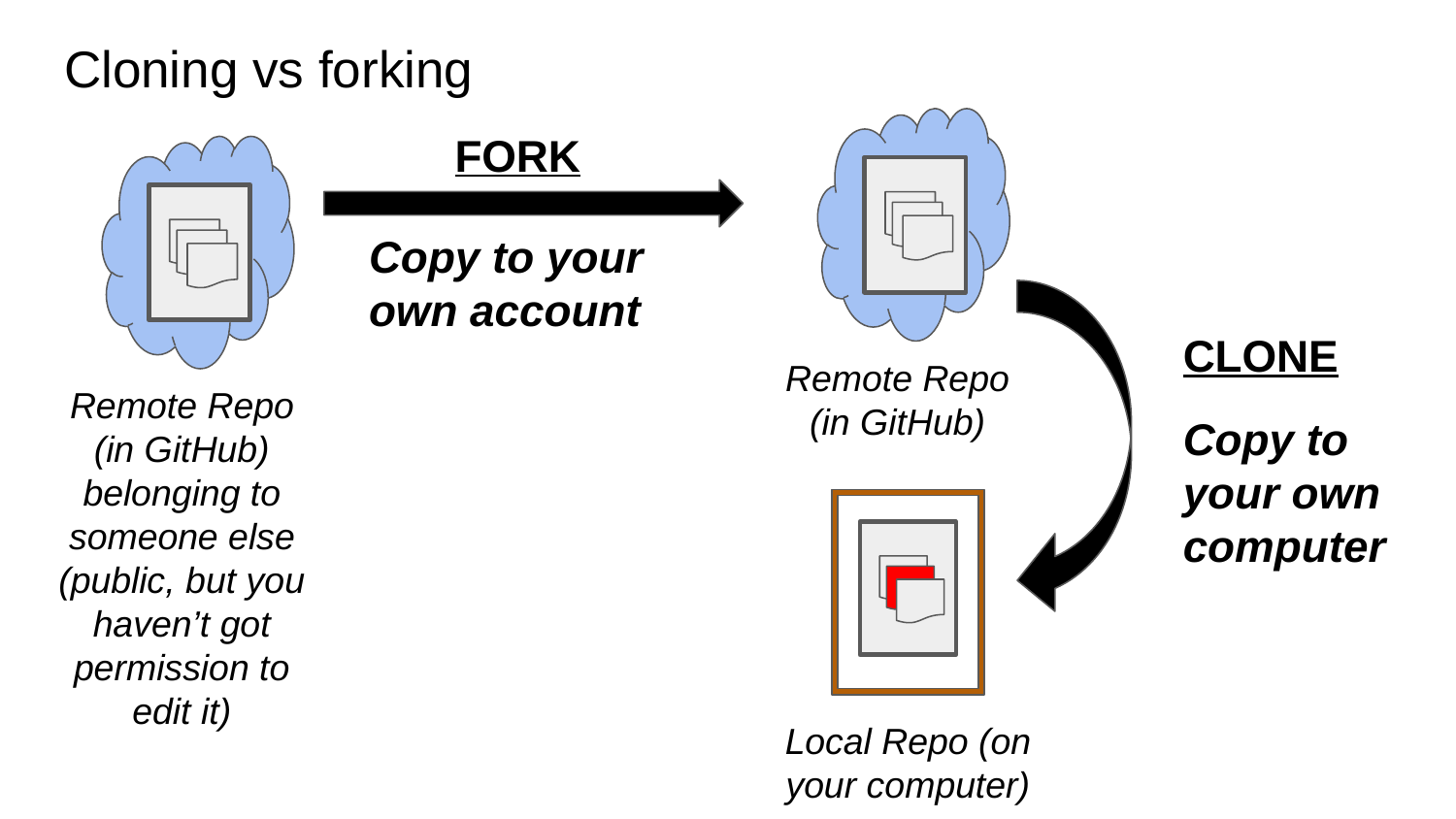

# Cloning vs forking

Remote Repo
(in GitHub)
FORK

Remote Repo
(in GitHub)
belonging to someone else (public, but you haven’t got permission to edit it)

Copy to your own account
CLONE

Copy to your own computer

Local Repo (on your computer)